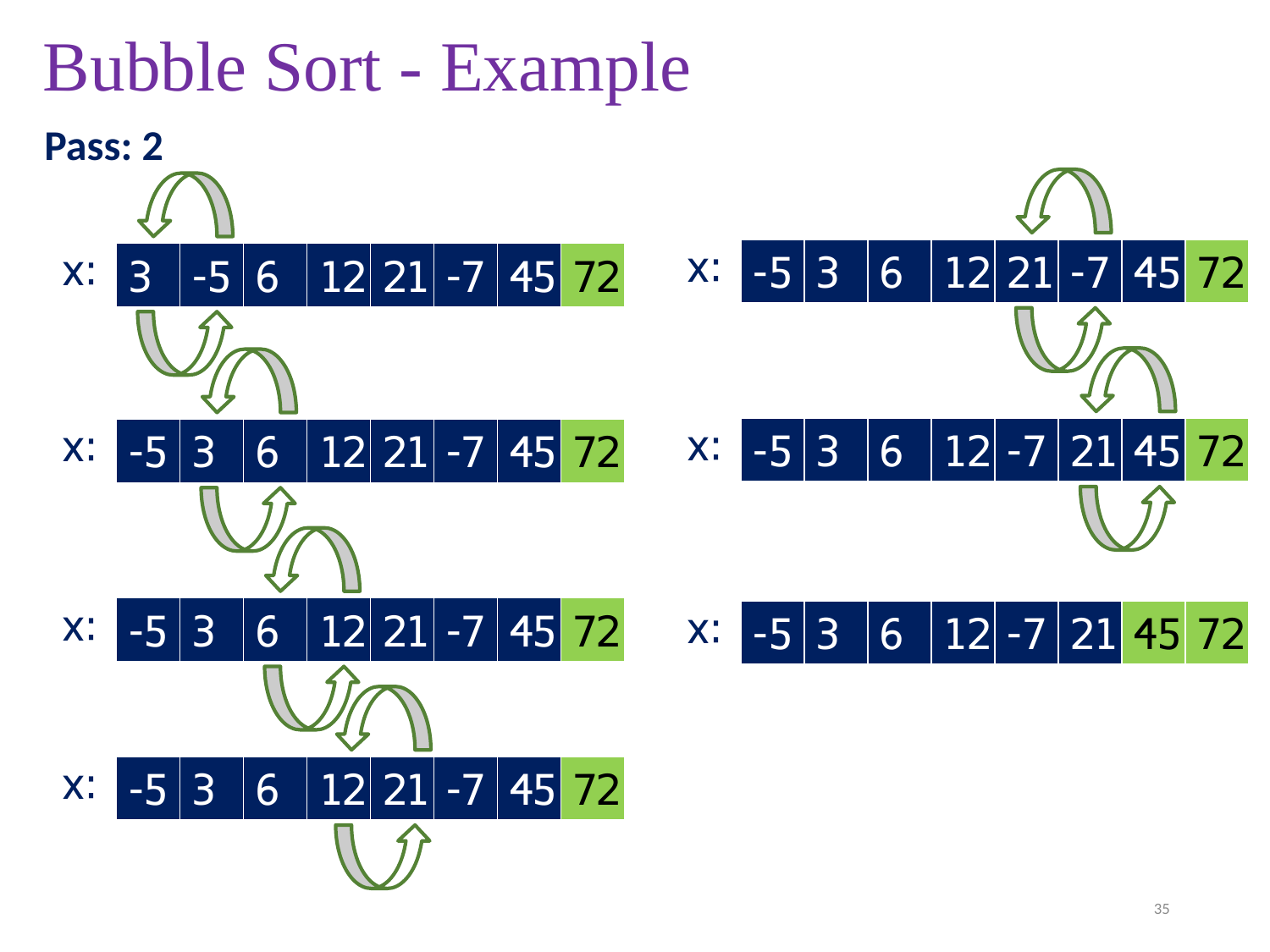

# Bubble Sort - Example
Pass: 2

x:
-5
3
6
12
21
-7
45
72
x:
3
-5
6
12
21
-7
45
72

x:
-5
3
6
12
-7
21
45
72
x:
-5
3
6
12
21
-7
45
72

x:
-5
3
6
12
21
-7
45
72
x:
-5
3
6
12
-7
21
45
72

x:
-5
3
6
12
21
-7
45
72

35